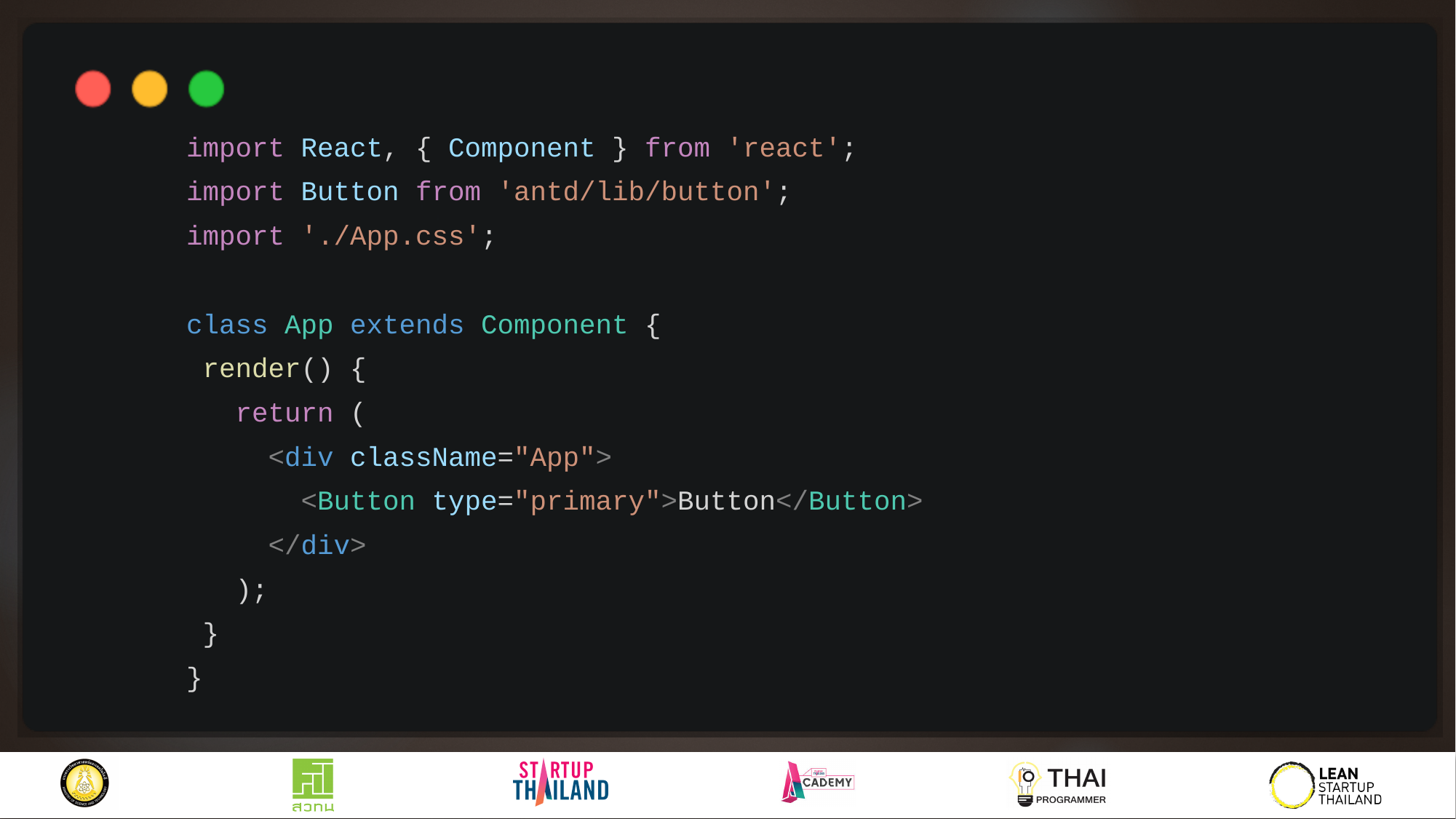

import React, { Component } from 'react';
import Button from 'antd/lib/button';
import './App.css';

class App extends Component {
 render() {
   return (
     <div className="App">
       <Button type="primary">Button</Button>
     </div>
   );
 }
}